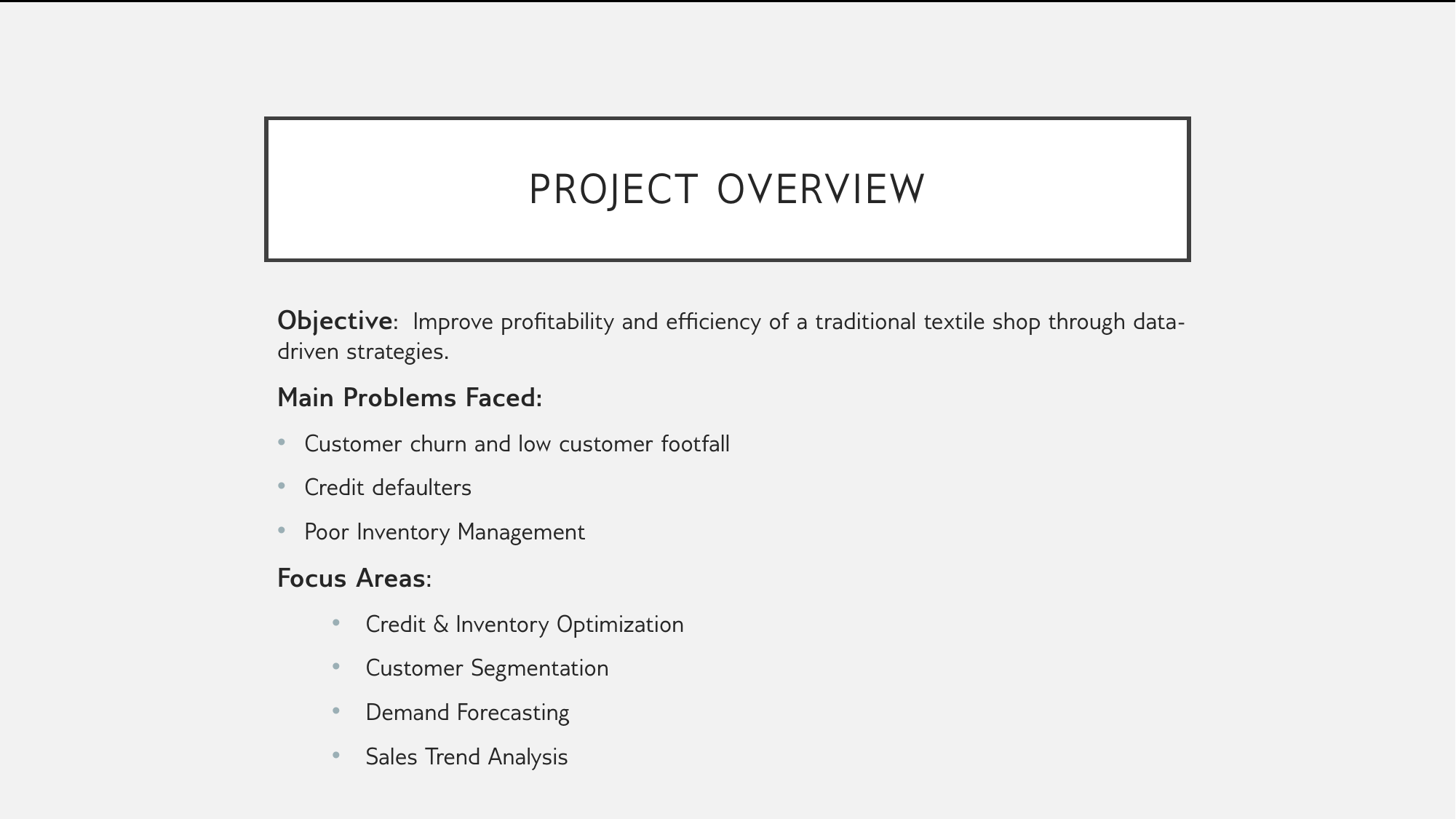

# Project Overview
Objective:  Improve profitability and efficiency of a traditional textile shop through data-driven strategies.
Main Problems Faced:
Customer churn and low customer footfall
Credit defaulters
Poor Inventory Management
Focus Areas:
Credit & Inventory Optimization
Customer Segmentation
Demand Forecasting
Sales Trend Analysis